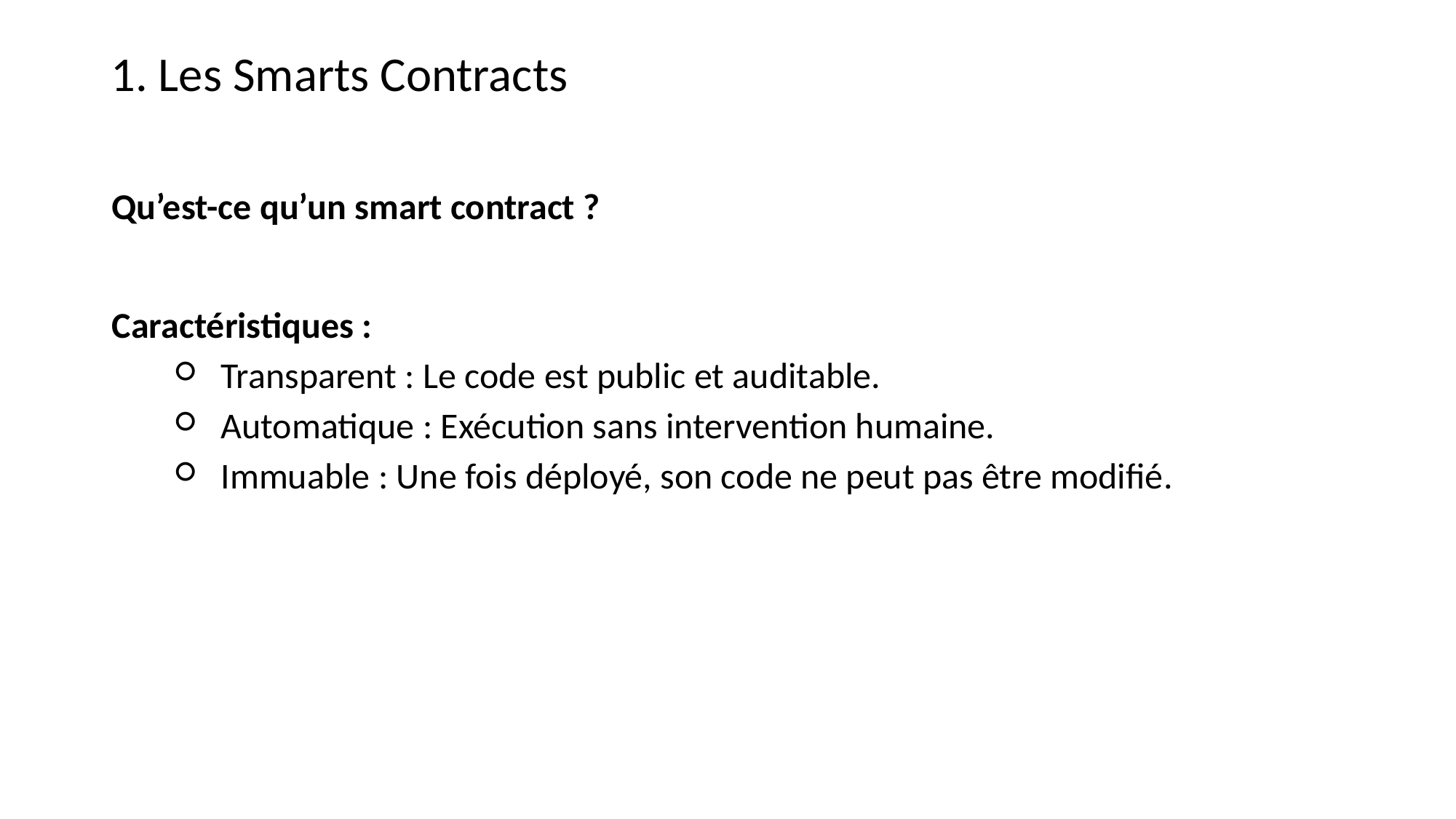

1. Les Smarts Contracts
Qu’est-ce qu’un smart contract ?

Caractéristiques :
Transparent : Le code est public et auditable.
Automatique : Exécution sans intervention humaine.
Immuable : Une fois déployé, son code ne peut pas être modifié.